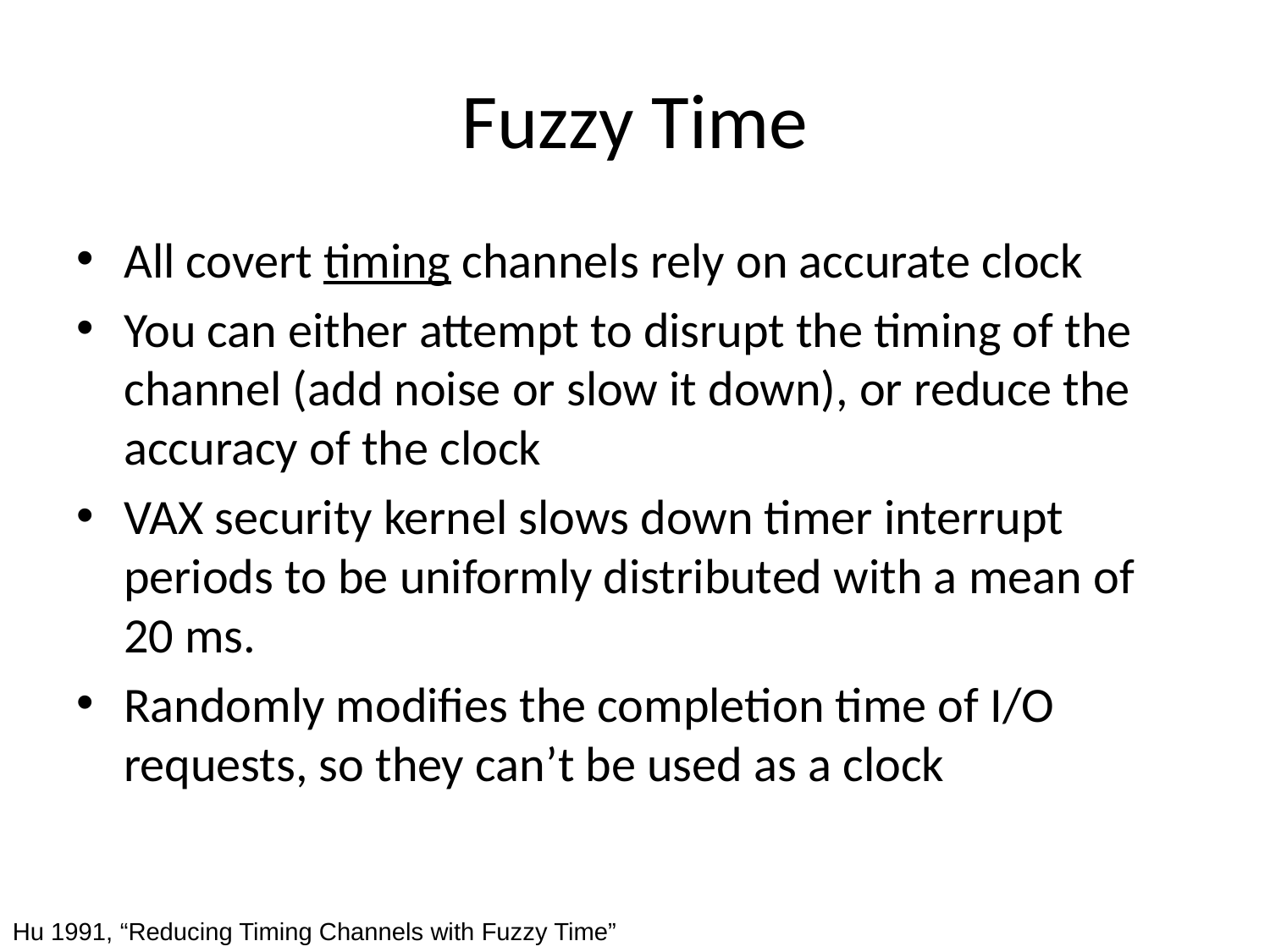

# Fuzzy Time
All covert timing channels rely on accurate clock
You can either attempt to disrupt the timing of the channel (add noise or slow it down), or reduce the accuracy of the clock
VAX security kernel slows down timer interrupt periods to be uniformly distributed with a mean of 20 ms.
Randomly modifies the completion time of I/O requests, so they can’t be used as a clock
Hu 1991, “Reducing Timing Channels with Fuzzy Time”